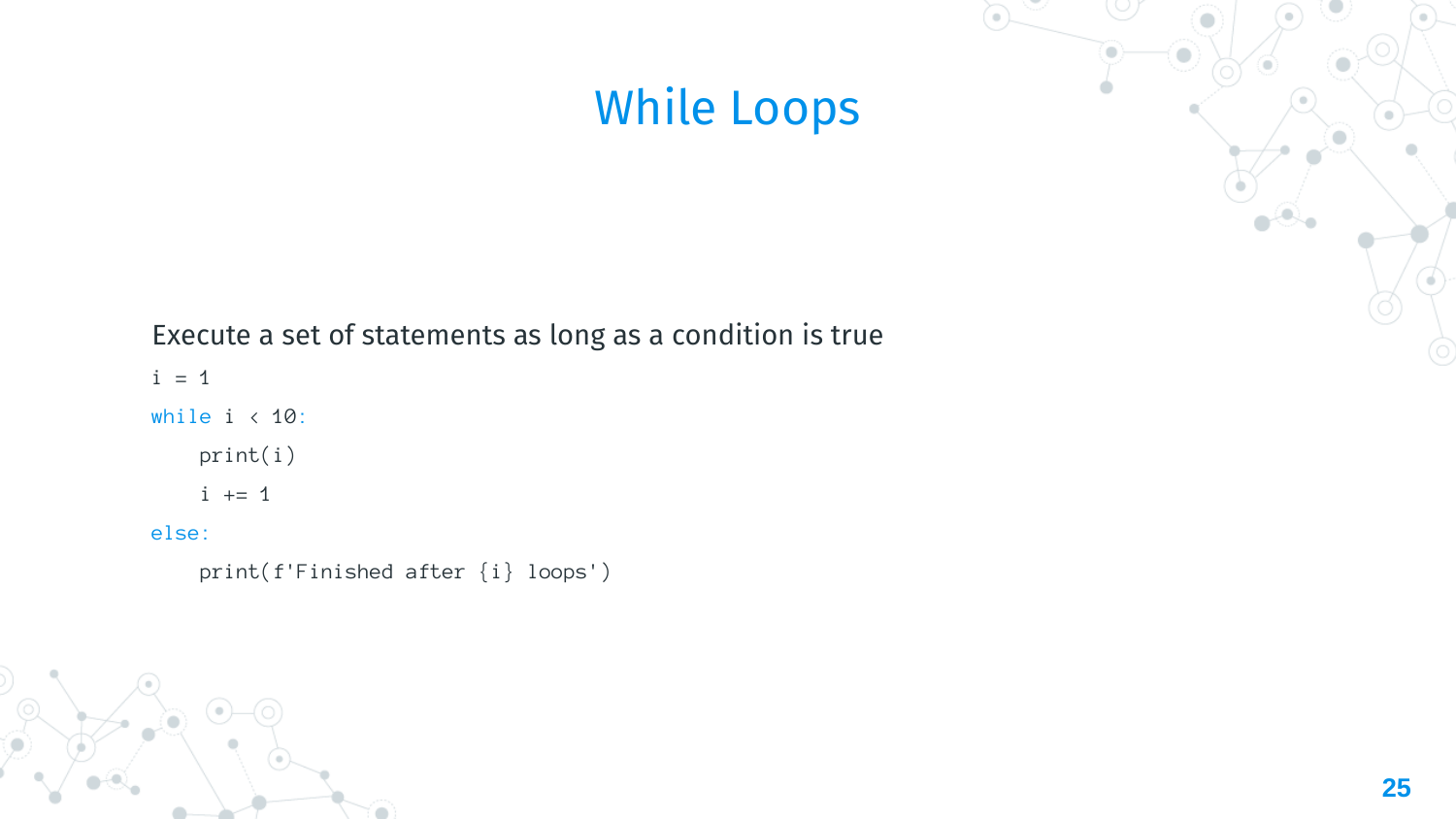

# While Loops
Execute a set of statements as long as a condition is true
i = 1
while i < 10:
    print(i)
    i += 1
else:
    print(f'Finished after {i} loops')

25